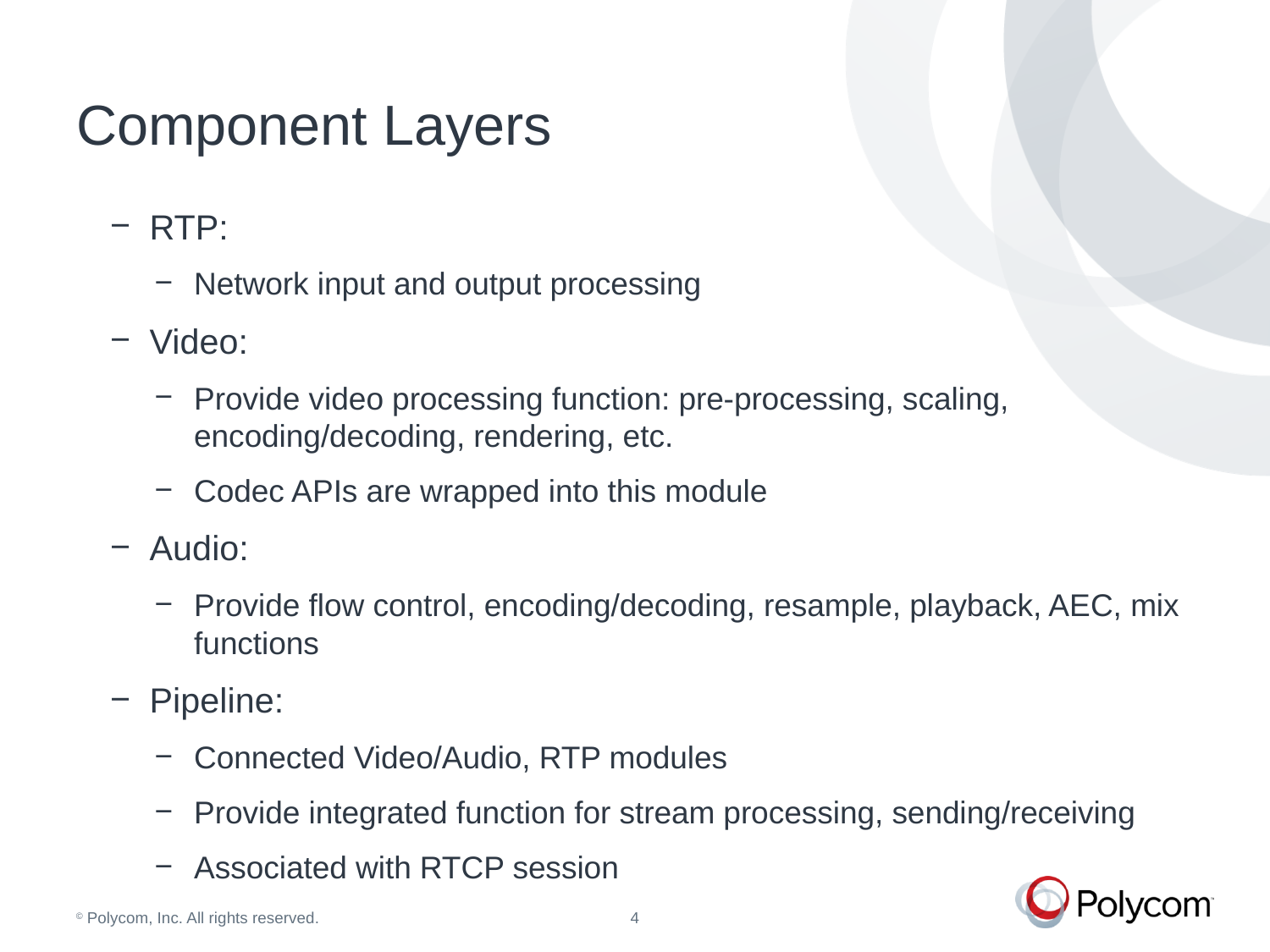

# Component Layers
RTP:
Network input and output processing
Video:
Provide video processing function: pre-processing, scaling, encoding/decoding, rendering, etc.
Codec APIs are wrapped into this module
Audio:
Provide flow control, encoding/decoding, resample, playback, AEC, mix functions
Pipeline:
Connected Video/Audio, RTP modules
Provide integrated function for stream processing, sending/receiving
Associated with RTCP session